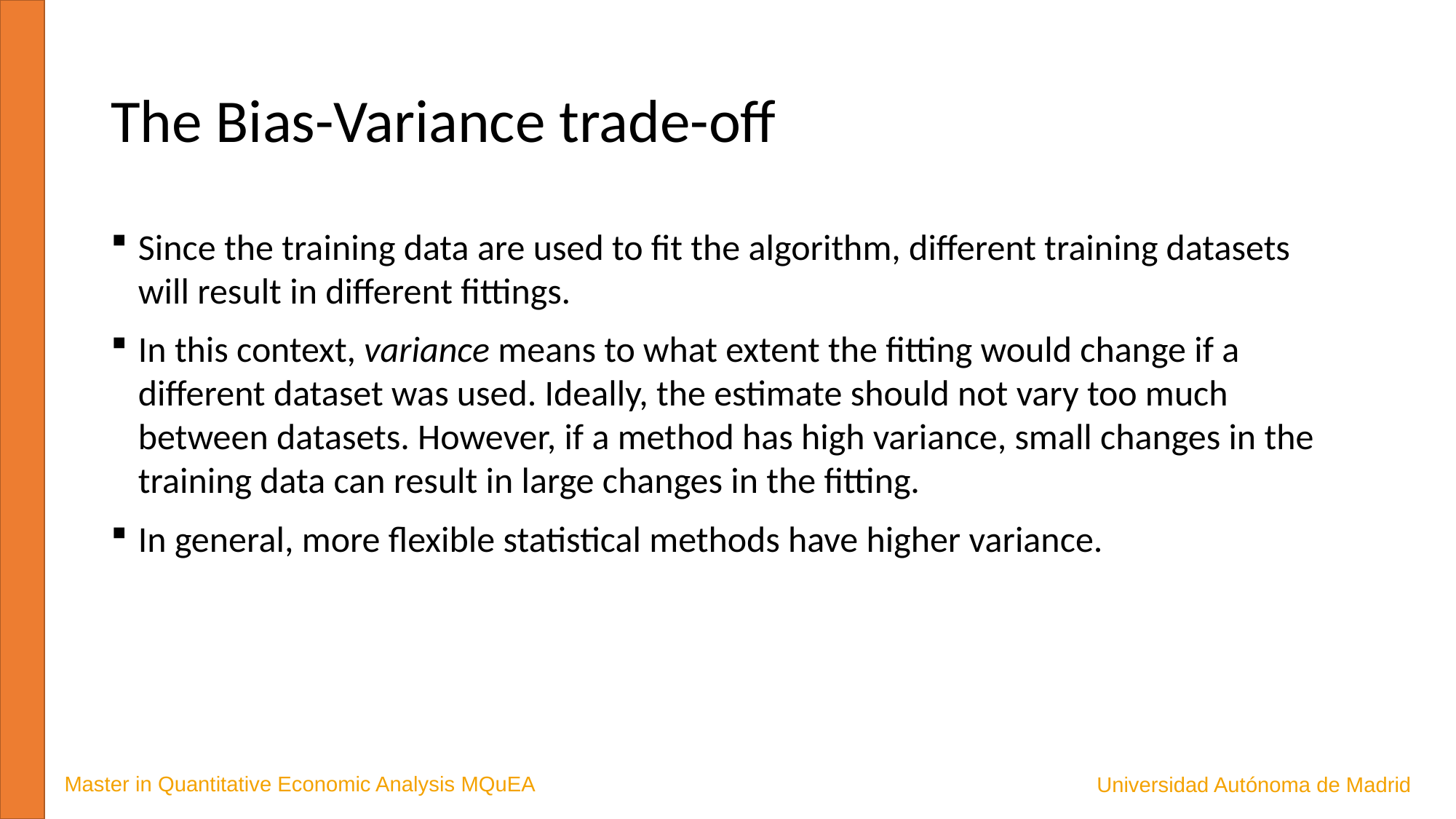

# The Bias-Variance trade-off
Since the training data are used to fit the algorithm, different training datasets will result in different fittings.
In this context, variance means to what extent the fitting would change if a different dataset was used. Ideally, the estimate should not vary too much between datasets. However, if a method has high variance, small changes in the training data can result in large changes in the fitting.
In general, more flexible statistical methods have higher variance.

Master in Quantitative Economic Analysis MQuEA
Universidad Autónoma de Madrid